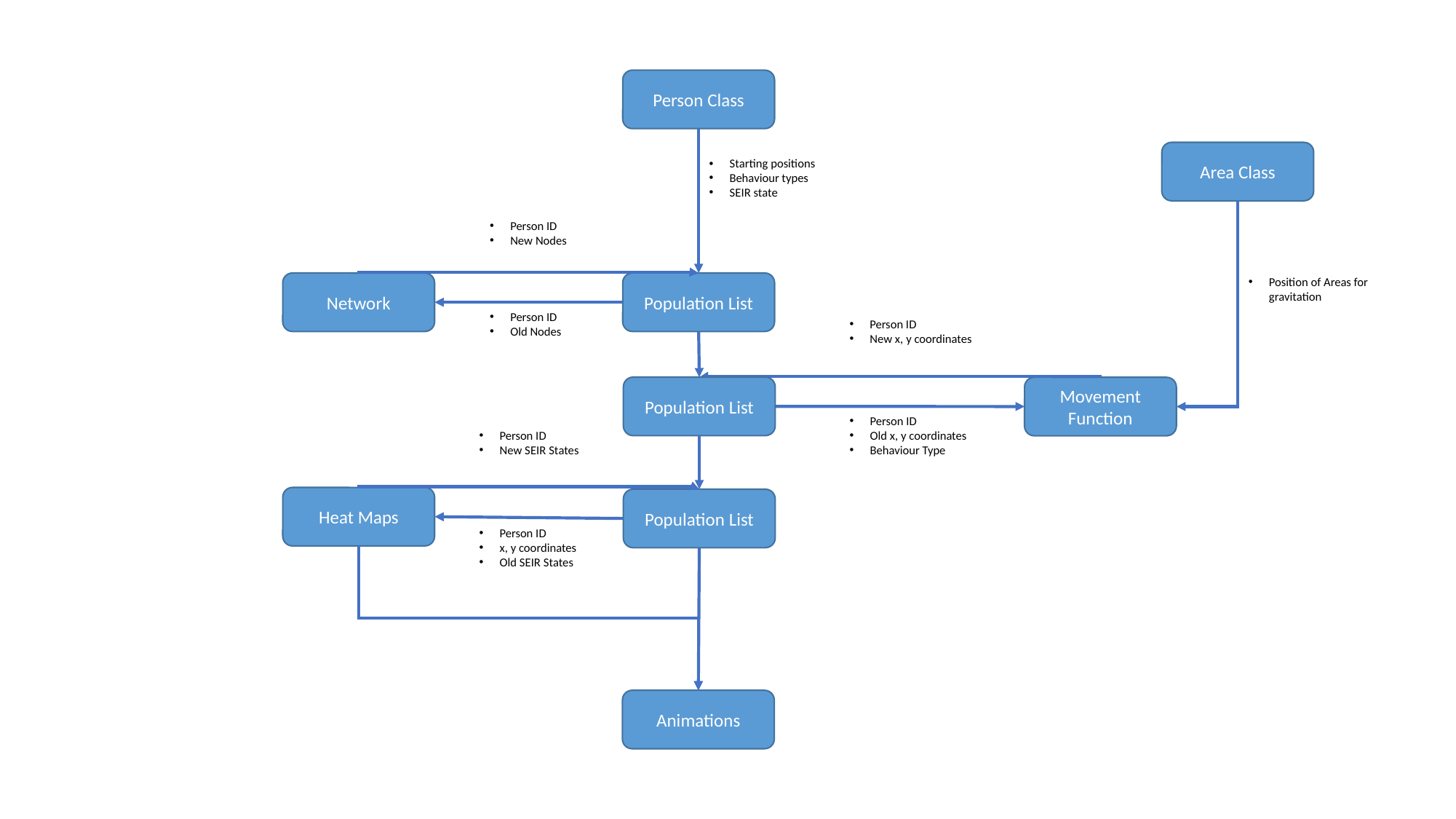

Person Class
Area Class
Starting positions
Behaviour types
SEIR state
Person ID
New Nodes
Position of Areas for gravitation
Network
Population List
Person ID
Old Nodes
Person ID
New x, y coordinates
Population List
Movement Function
Person ID
Old x, y coordinates
Behaviour Type
Person ID
New SEIR States
Heat Maps
Population List
Person ID
x, y coordinates
Old SEIR States
Animations